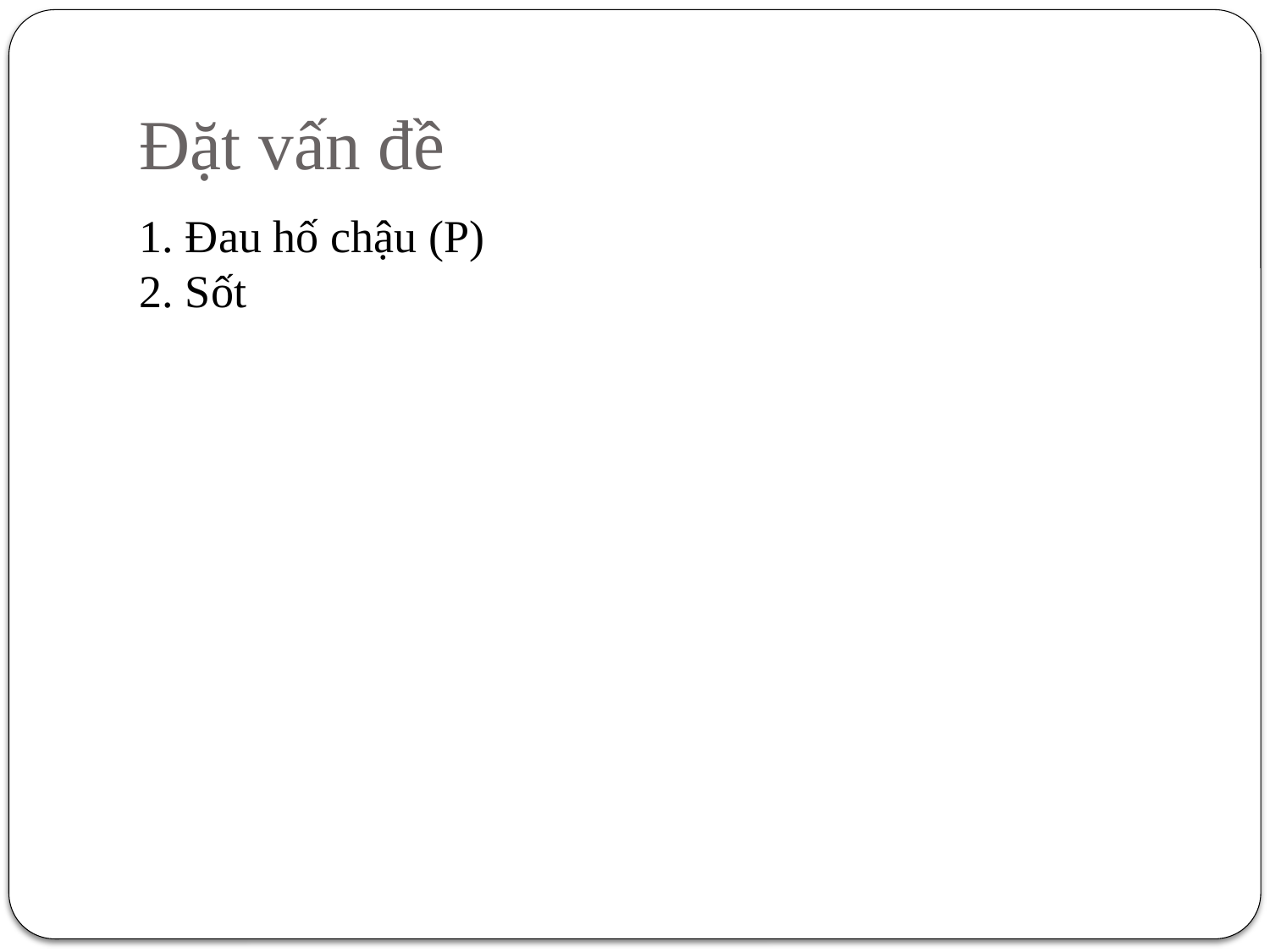

# Đặt vấn đề
1. Đau hố chậu (P)
2. Sốt